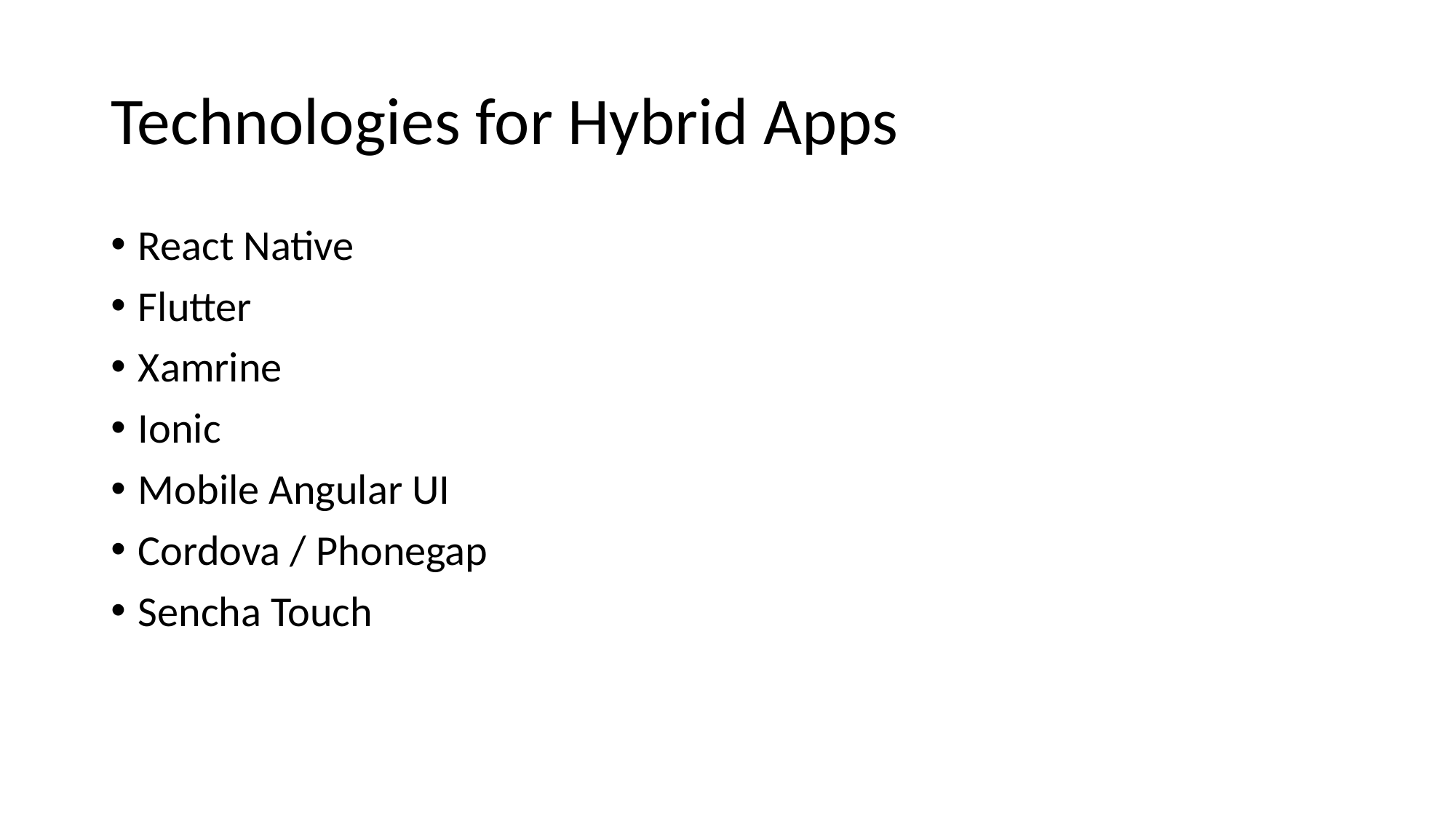

# Technologies for Hybrid Apps
React Native
Flutter
Xamrine
Ionic
Mobile Angular UI
Cordova / Phonegap
Sencha Touch